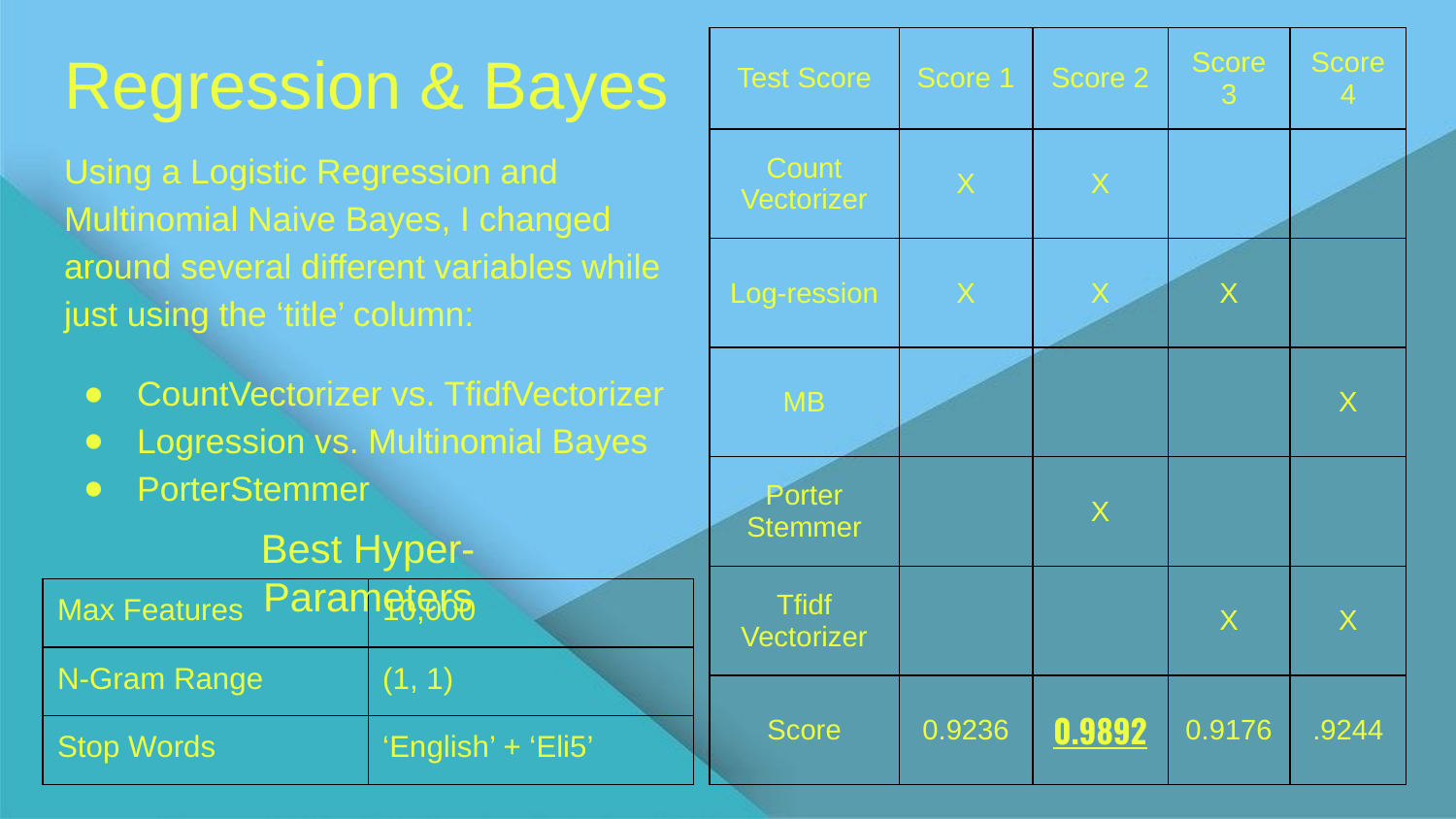

# Regression & Bayes

| Test Score | Score 1 | Score 2 | Score 3 | Score 4 |
| --- | --- | --- | --- | --- |
| Count Vectorizer | X | X |  |  |
| Log-ression | X | X | X |  |
| MB |  |  |  | X |
| Porter Stemmer |  | X |  |  |
| Tfidf Vectorizer |  |  | X | X |
| Score | 0.9236 | 0.9892 | 0.9176 | .9244 |
Using a Logistic Regression and Multinomial Naive Bayes, I changed around several different variables while just using the ‘title’ column:
CountVectorizer vs. TfidfVectorizer
Logression vs. Multinomial Bayes
PorterStemmer
Best Hyper-Parameters
| Max Features | 10,000 |
| --- | --- |
| N-Gram Range | (1, 1) |
| Stop Words | ‘English’ + ‘Eli5’ |